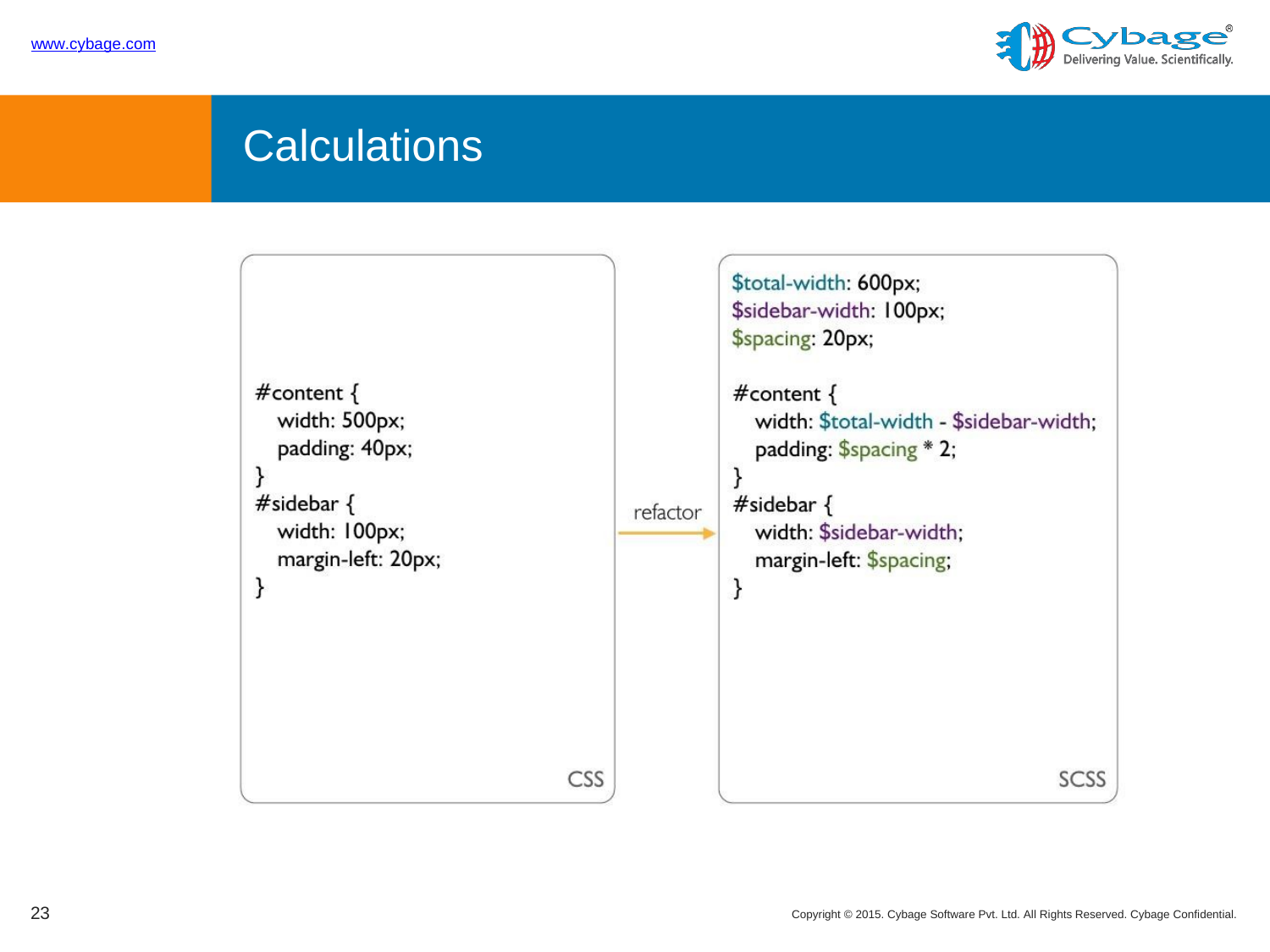

www.cybage.com

Calculations

23
Copyright © 2015. Cybage Software Pvt. Ltd. All Rights Reserved. Cybage Confidential.